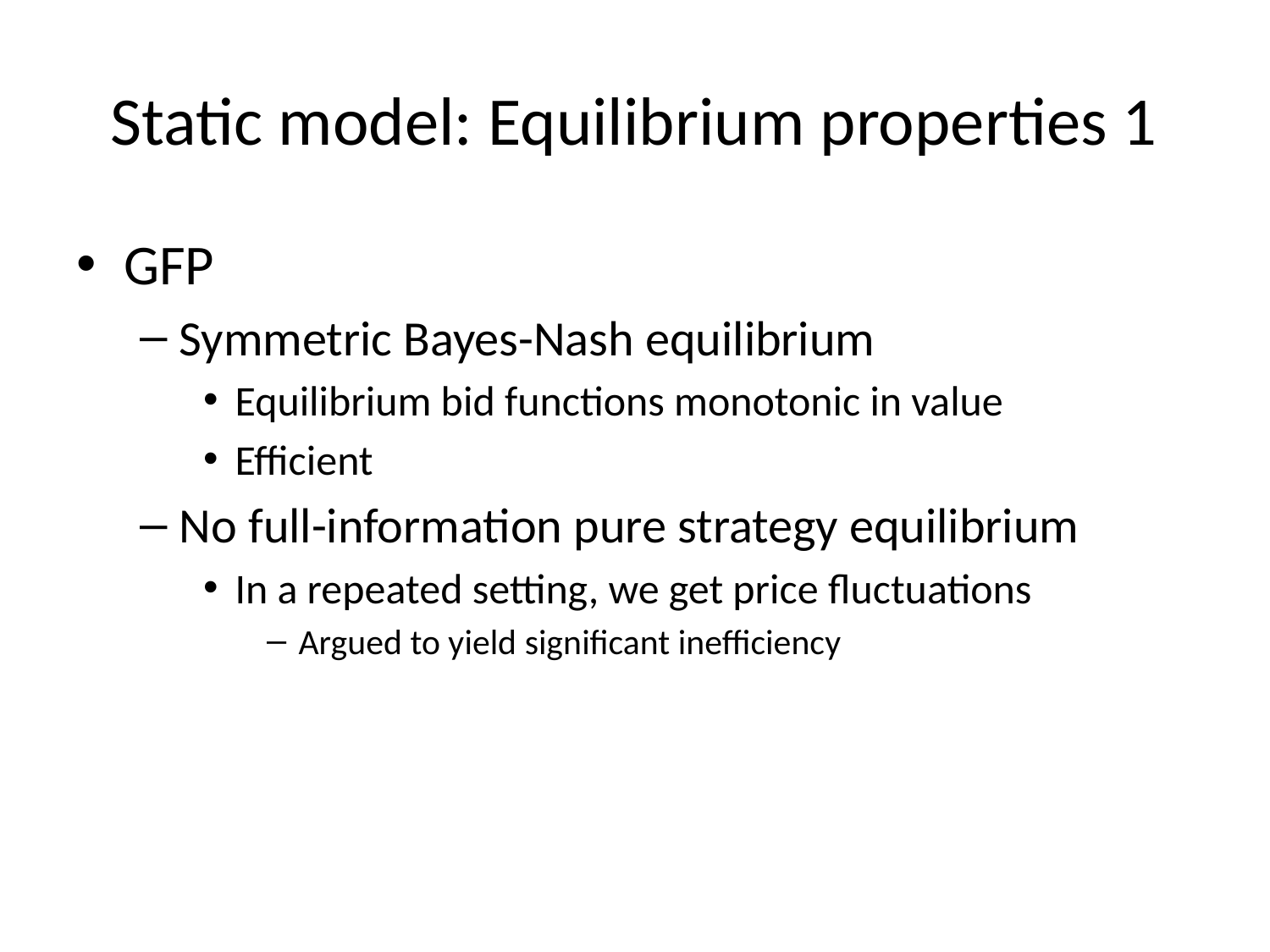

# Static model: Equilibrium properties 1
GFP
Symmetric Bayes-Nash equilibrium
Equilibrium bid functions monotonic in value
Efficient
No full-information pure strategy equilibrium
In a repeated setting, we get price fluctuations
Argued to yield significant inefficiency